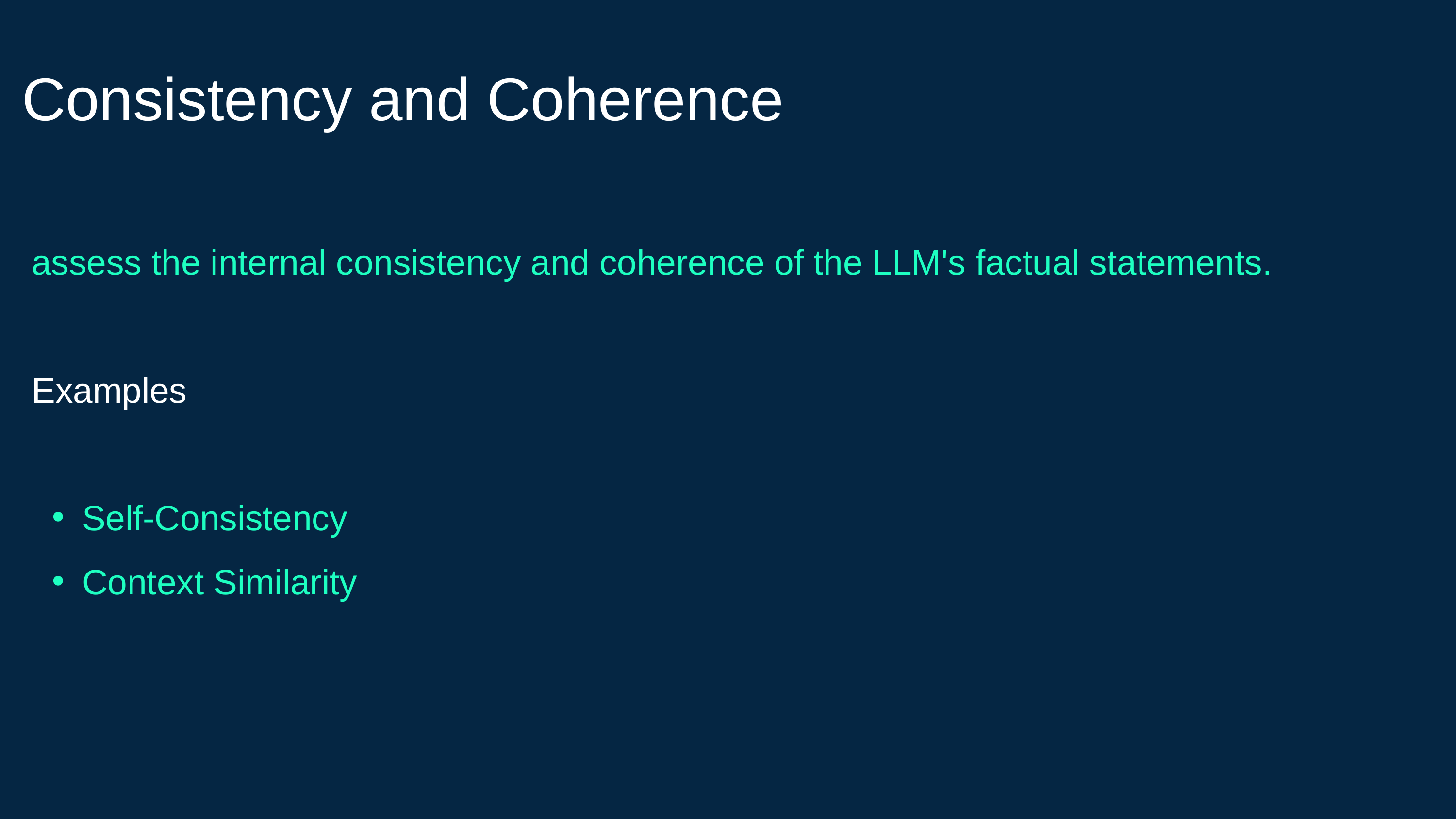

Consistency and Coherence

 assess the internal consistency and coherence of the LLM's factual statements.

 Examples

Self-Consistency
Context Similarity